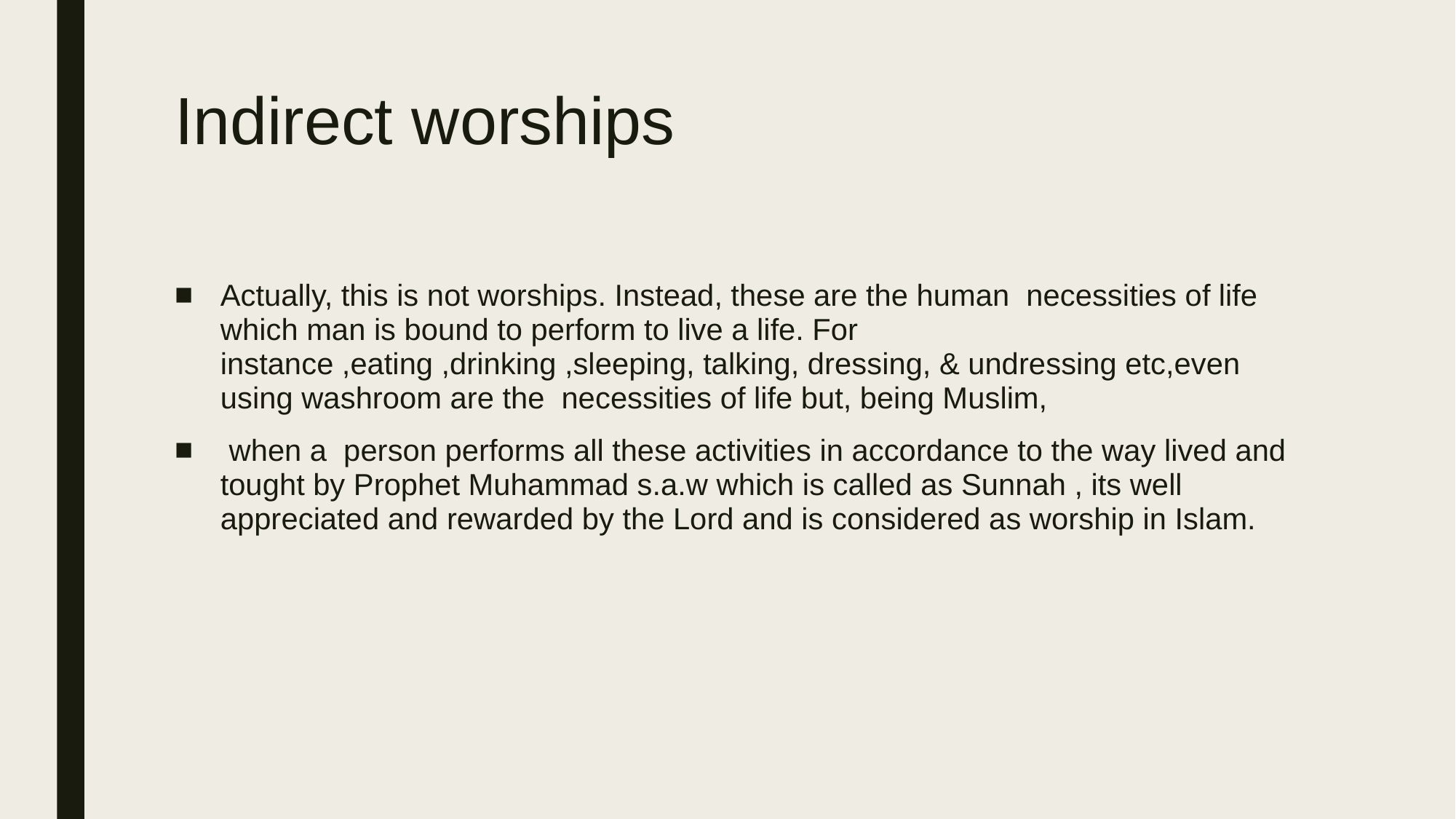

# Indirect worships
Actually, this is not worships. Instead, these are the human  necessities of life which man is bound to perform to live a life. For instance ,eating ,drinking ,sleeping, talking, dressing, & undressing etc,even using washroom are the  necessities of life but, being Muslim,
 when a  person performs all these activities in accordance to the way lived and tought by Prophet Muhammad s.a.w which is called as Sunnah , its well appreciated and rewarded by the Lord and is considered as worship in Islam.